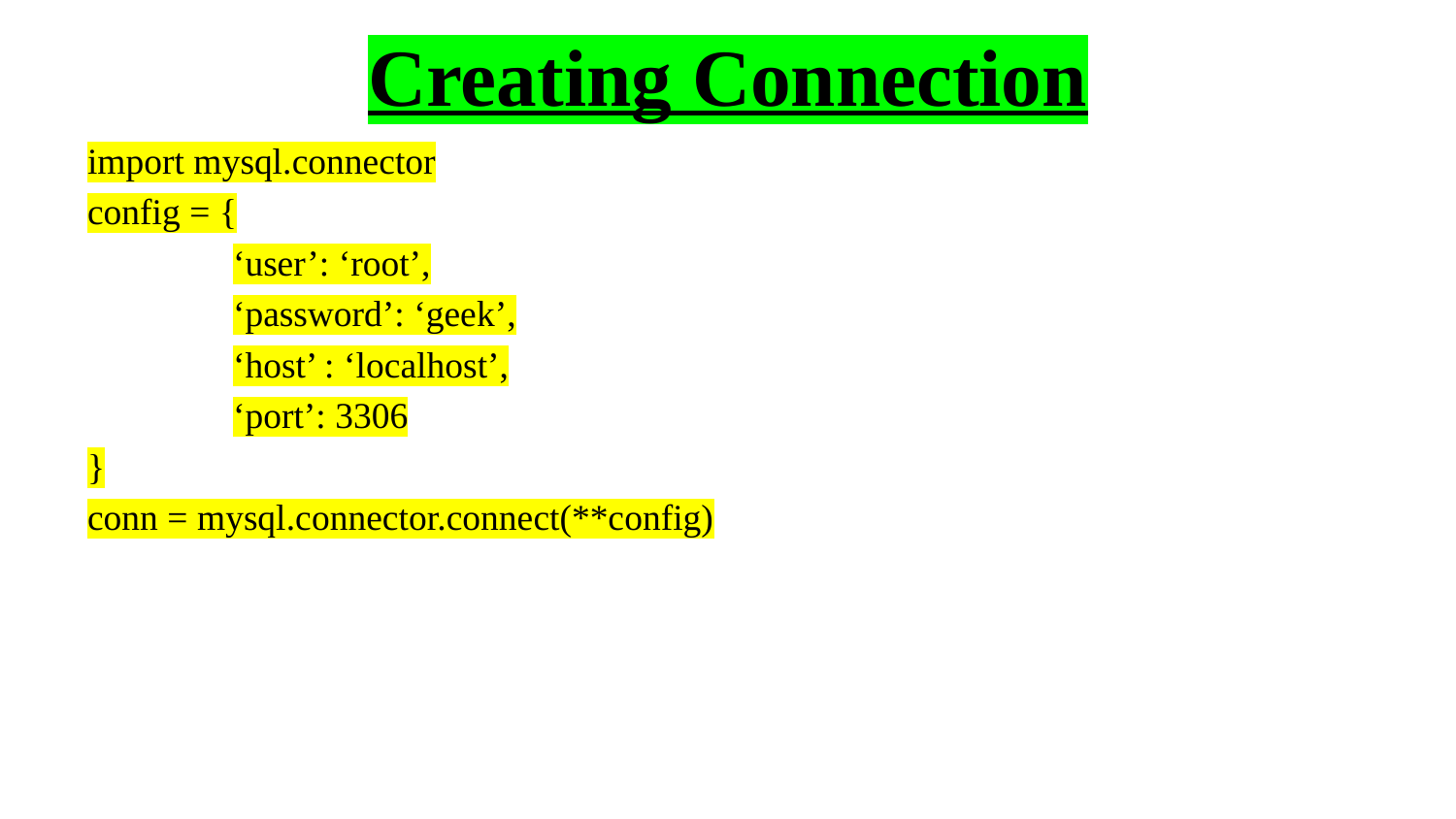

# Creating Connection
import mysql.connector
config = {
	‘user’: ‘root’,
	‘password’: ‘geek’,
	‘host’ : ‘localhost’,
	‘port’: 3306
}
conn = mysql.connector.connect(**config)